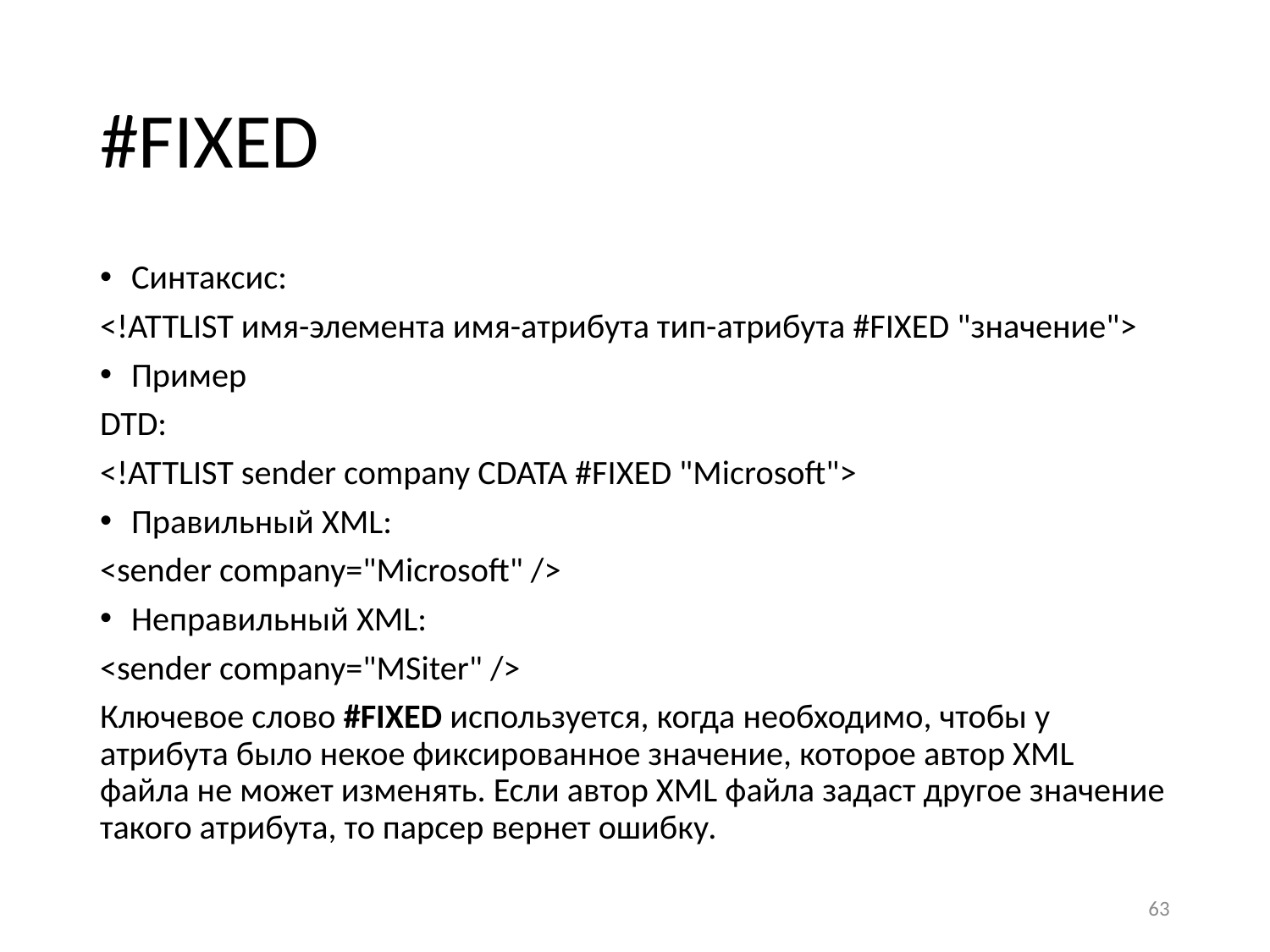

# #FIXED
Синтаксис:
<!ATTLIST имя-элемента имя-атрибута тип-атрибута #FIXED "значение">
Пример
DTD:
<!ATTLIST sender company CDATA #FIXED "Microsoft">
Правильный XML:
<sender company="Microsoft" />
Неправильный XML:
<sender company="MSiter" />
Ключевое слово #FIXED используется, когда необходимо, чтобы у атрибута было некое фиксированное значение, которое автор XML файла не может изменять. Если автор XML файла задаст другое значение такого атрибута, то парсер вернет ошибку.

63